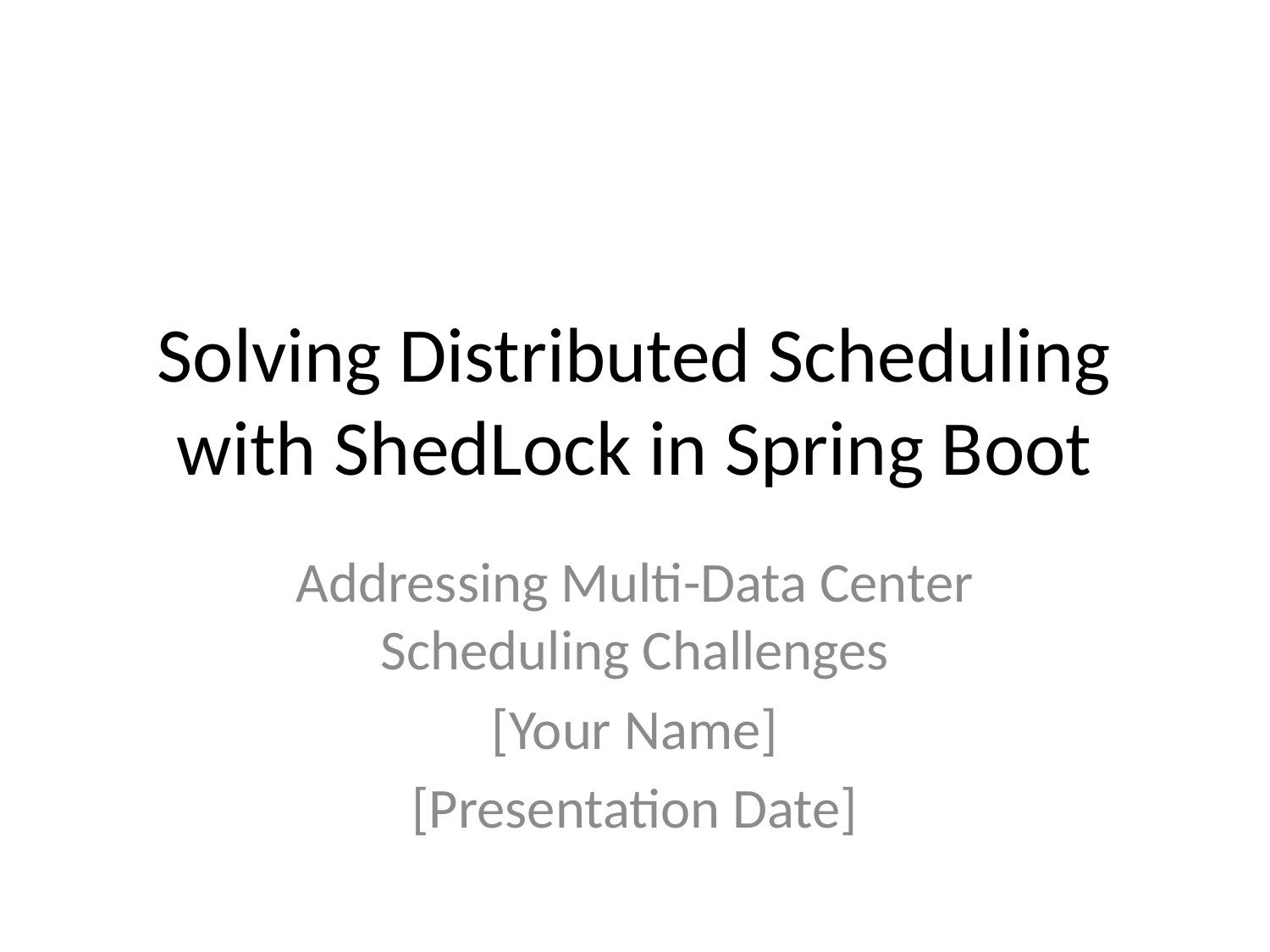

# Solving Distributed Scheduling with ShedLock in Spring Boot
Addressing Multi-Data Center Scheduling Challenges
[Your Name]
[Presentation Date]